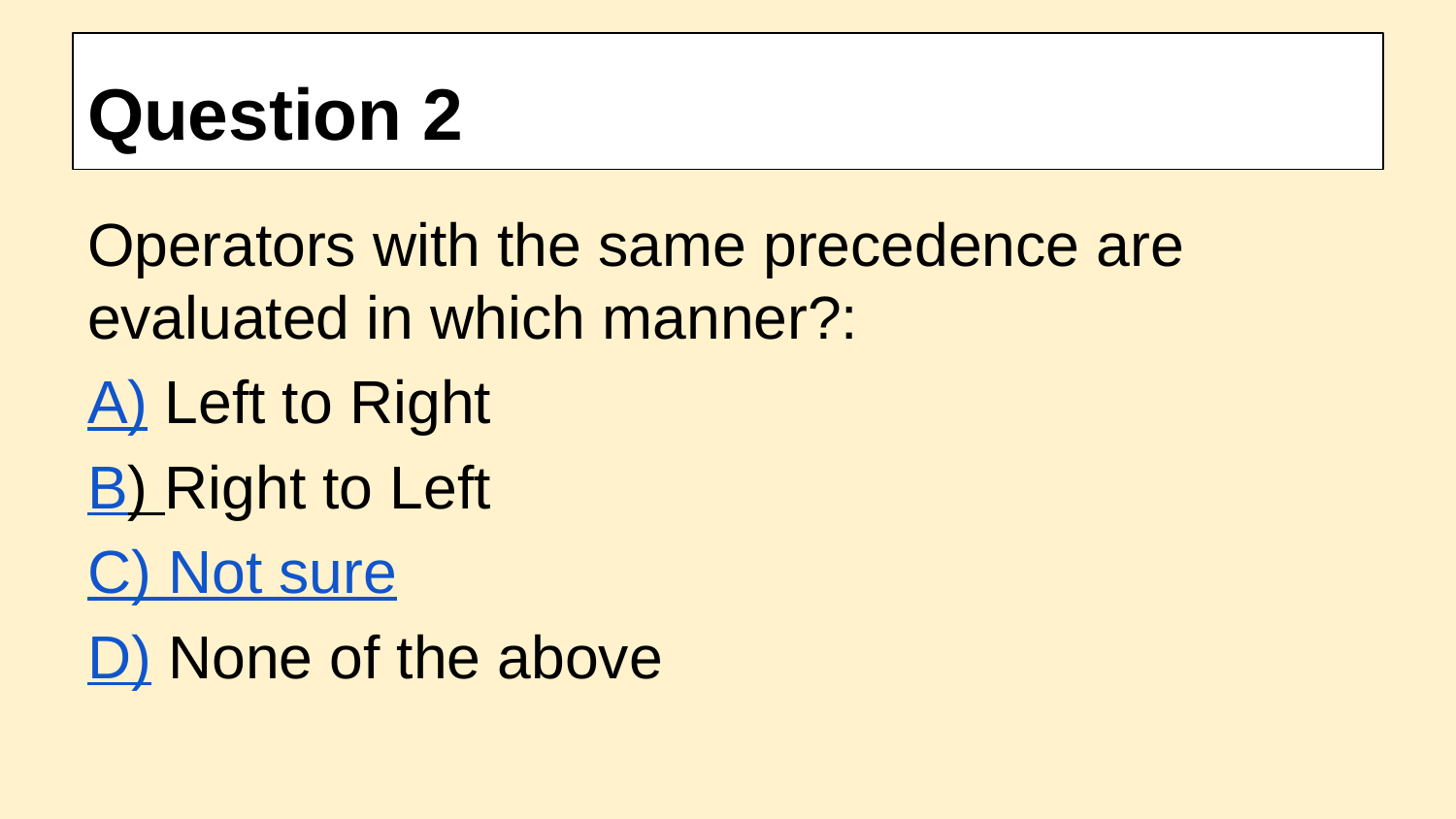

# Question 2
Operators with the same precedence are evaluated in which manner?:
A) Left to Right
B) Right to Left
C) Not sure
D) None of the above